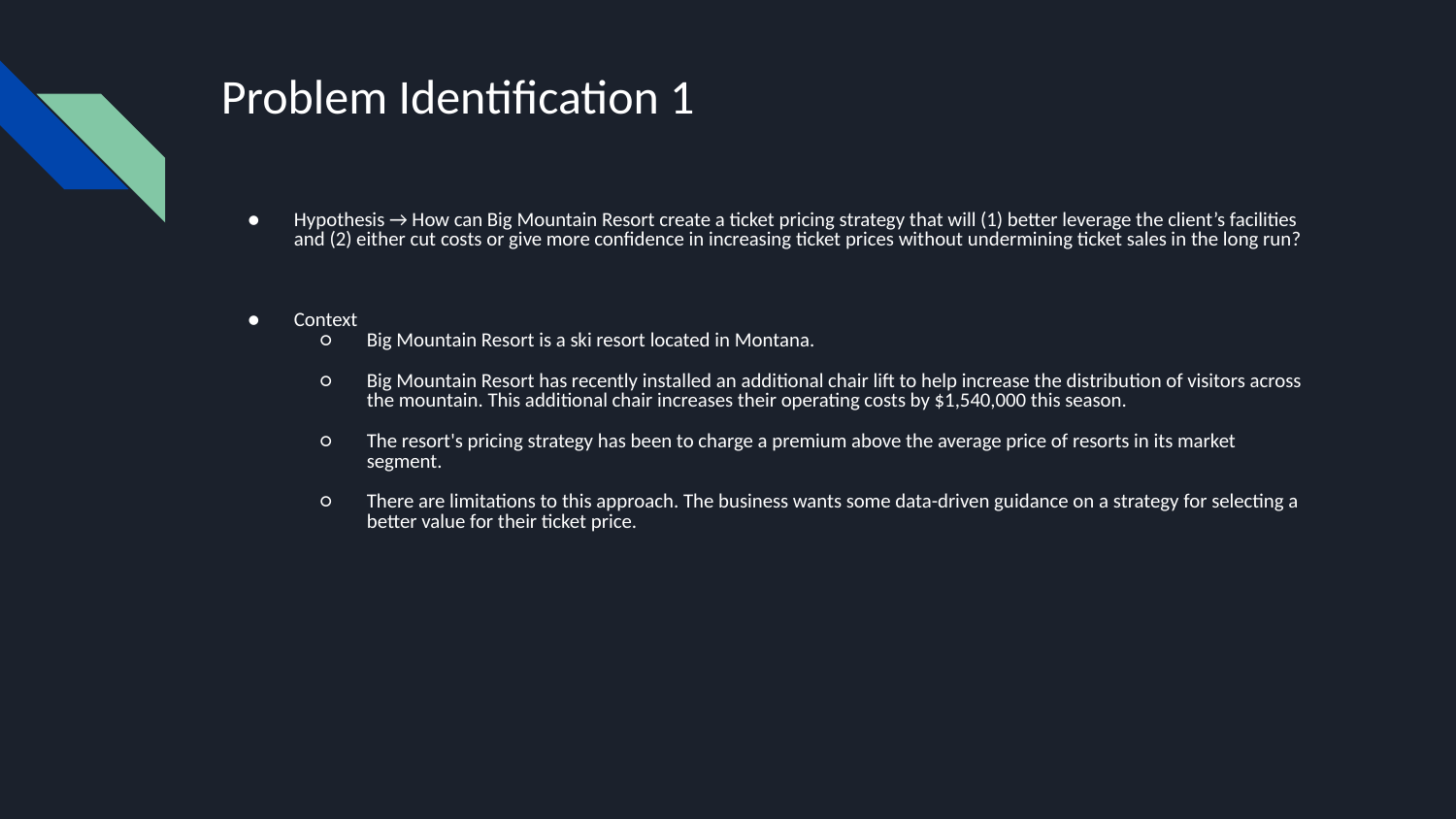

# Problem Identification 1

Hypothesis → How can Big Mountain Resort create a ticket pricing strategy that will (1) better leverage the client’s facilities and (2) either cut costs or give more confidence in increasing ticket prices without undermining ticket sales in the long run?

Context
Big Mountain Resort is a ski resort located in Montana.

Big Mountain Resort has recently installed an additional chair lift to help increase the distribution of visitors across the mountain. This additional chair increases their operating costs by $1,540,000 this season.

The resort's pricing strategy has been to charge a premium above the average price of resorts in its market segment.

There are limitations to this approach. The business wants some data-driven guidance on a strategy for selecting a better value for their ticket price.